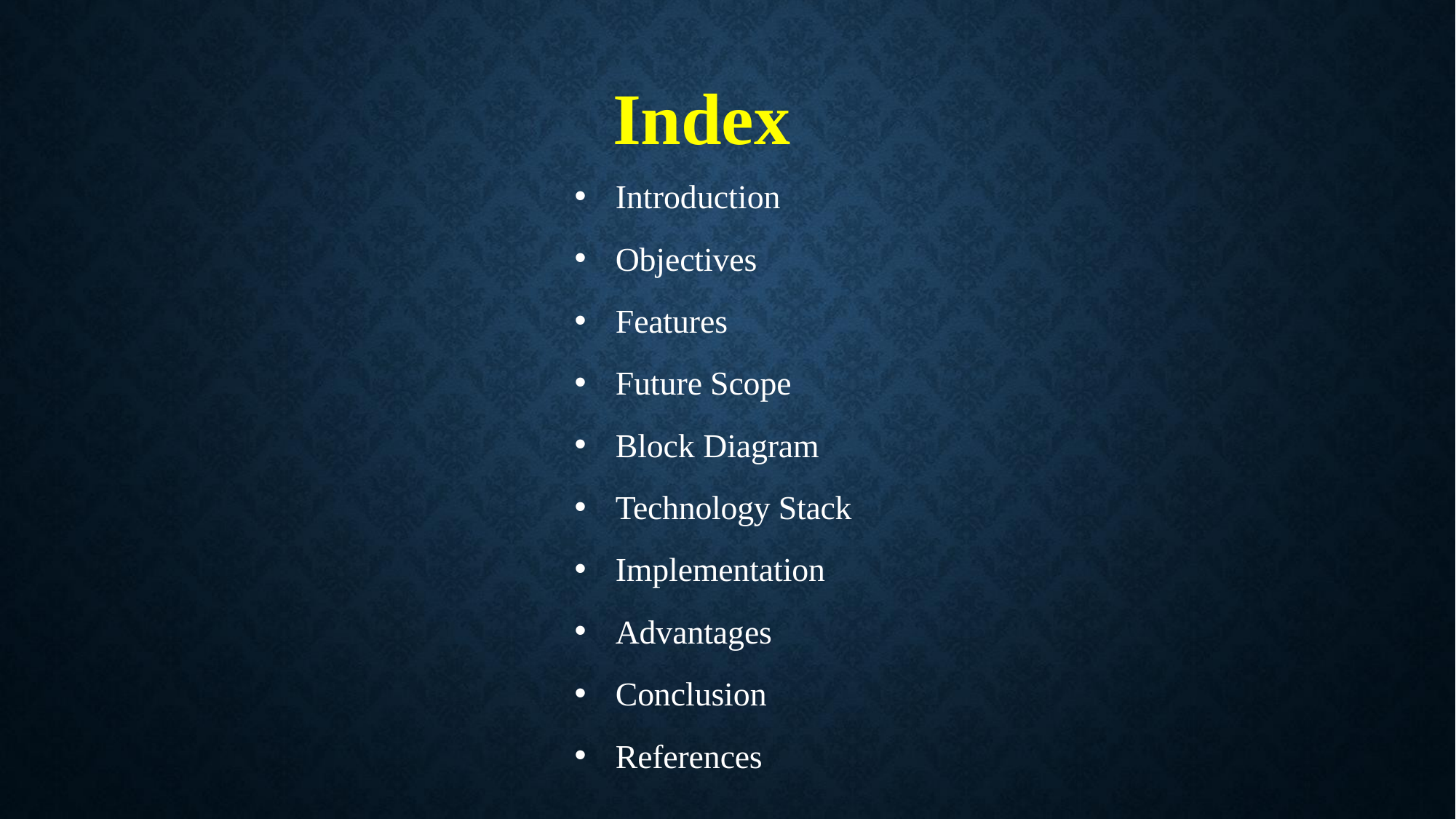

# Index
Introduction
Objectives
Features
Future Scope
Block Diagram
Technology Stack
Implementation
Advantages
Conclusion
References